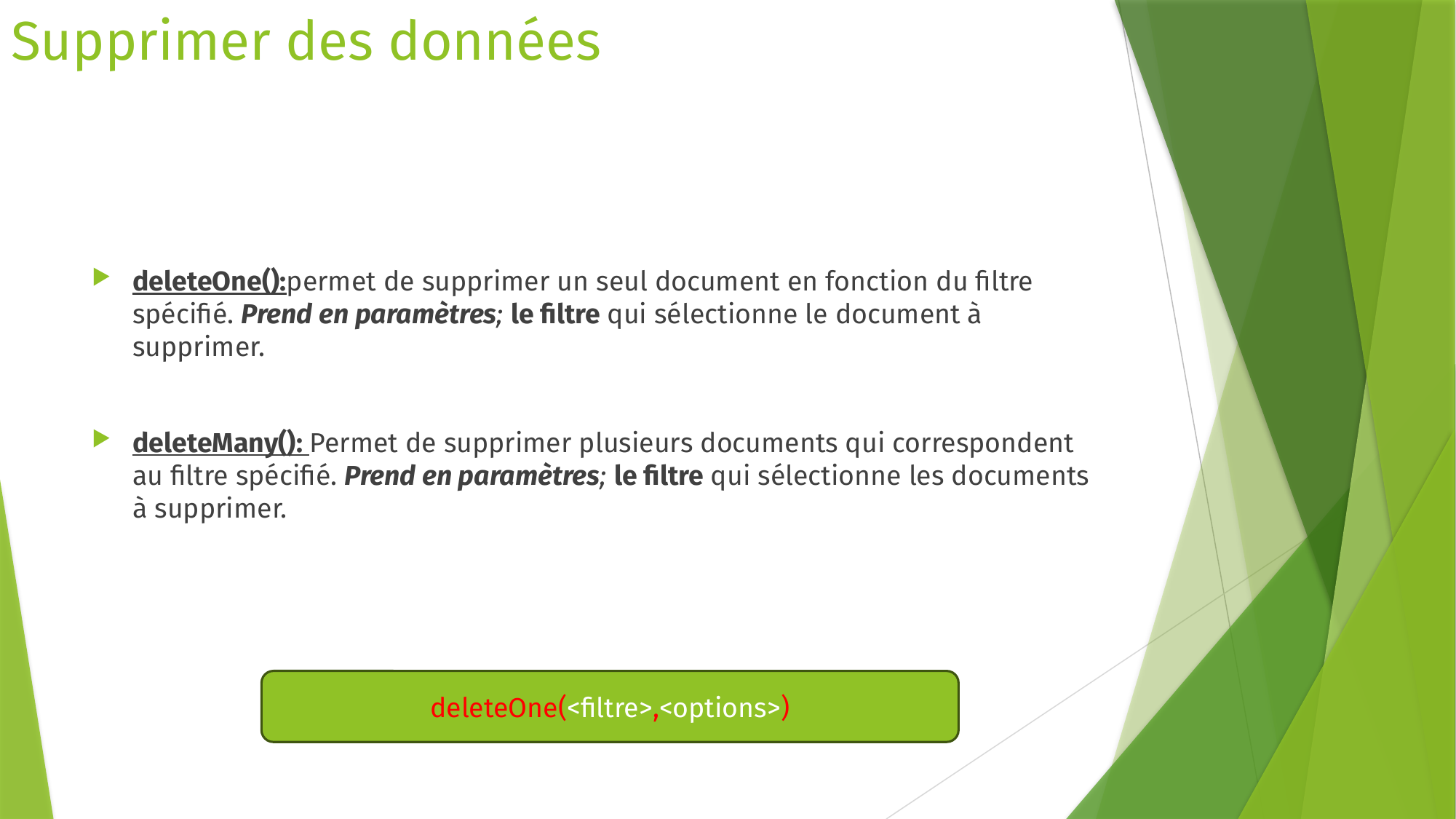

# Supprimer des données
deleteOne():permet de supprimer un seul document en fonction du filtre spécifié. Prend en paramètres; le filtre qui sélectionne le document à supprimer.

deleteMany(): Permet de supprimer plusieurs documents qui correspondent au filtre spécifié. Prend en paramètres; le filtre qui sélectionne les documents à supprimer.

deleteOne(<filtre>,<options>)